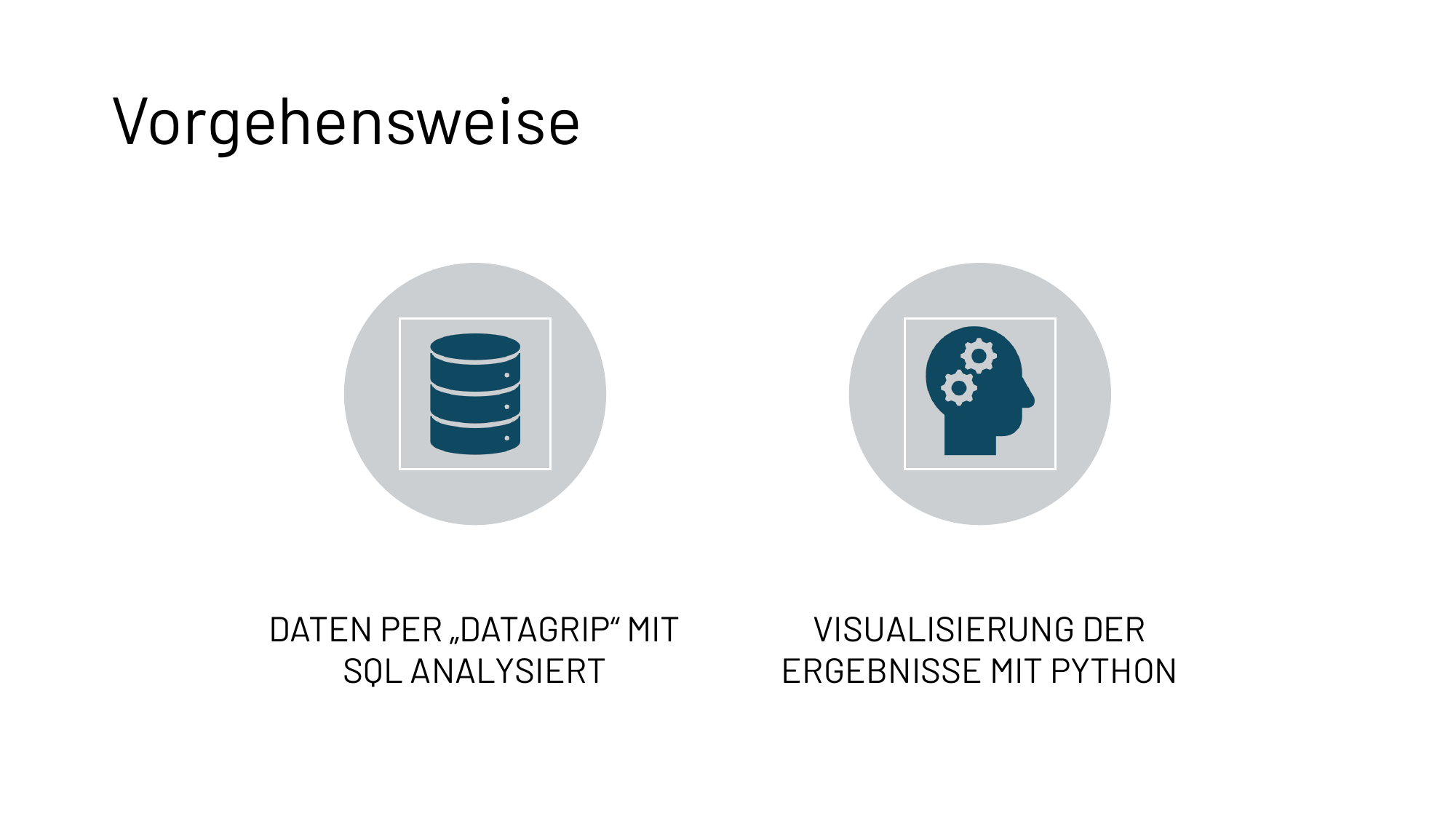

# Vorgehensweise
Daten per „Datagrip“ mit SQL analysiert
Visualisierung der Ergebnisse mit Python